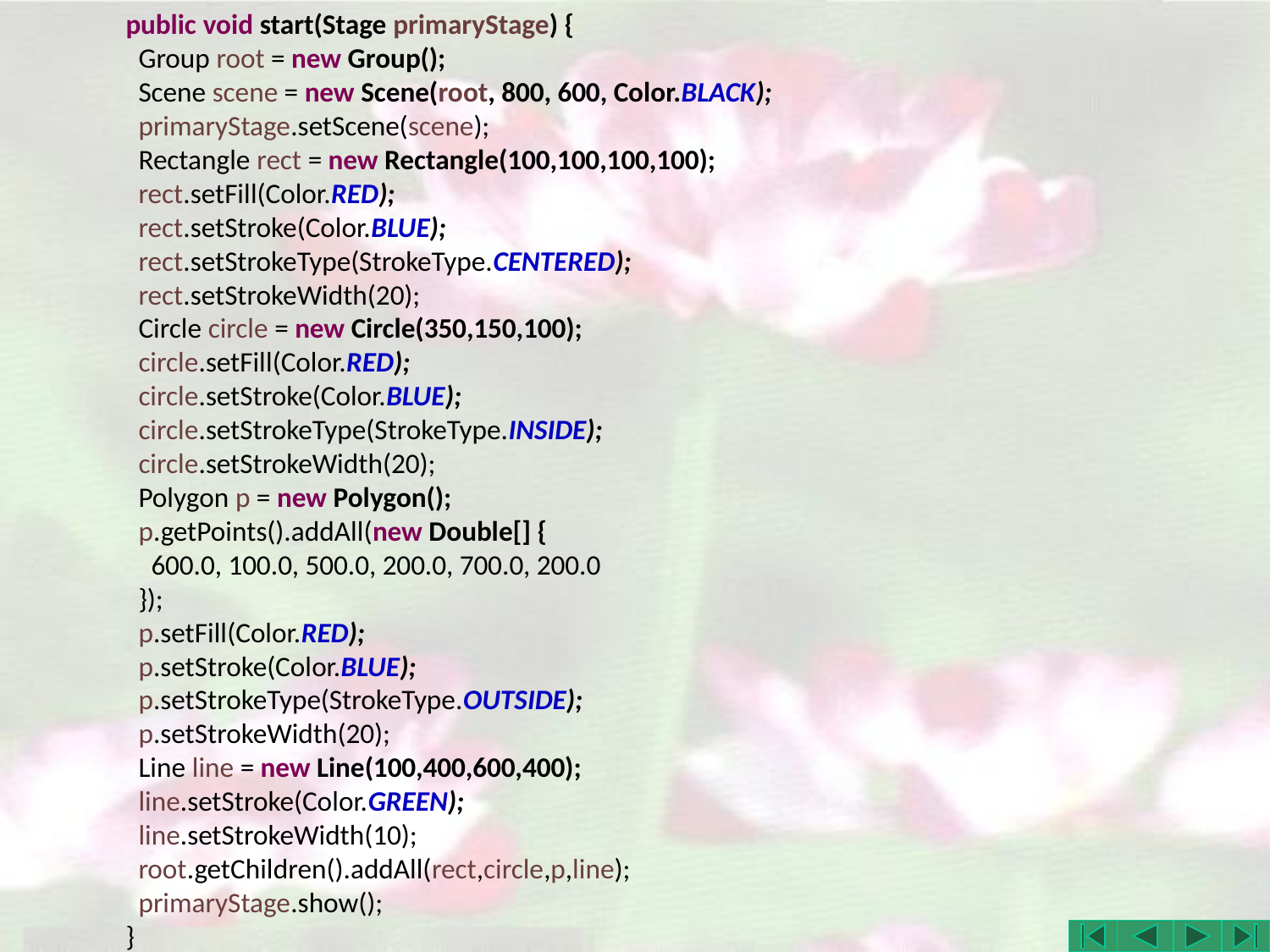

public void start(Stage primaryStage) {
  Group root = new Group();
  Scene scene = new Scene(root, 800, 600, Color.BLACK);
  primaryStage.setScene(scene);
  Rectangle rect = new Rectangle(100,100,100,100);
  rect.setFill(Color.RED);
  rect.setStroke(Color.BLUE);
  rect.setStrokeType(StrokeType.CENTERED);
  rect.setStrokeWidth(20);
  Circle circle = new Circle(350,150,100);
  circle.setFill(Color.RED);
  circle.setStroke(Color.BLUE);
  circle.setStrokeType(StrokeType.INSIDE);
  circle.setStrokeWidth(20);
  Polygon p = new Polygon();
  p.getPoints().addAll(new Double[] {
    600.0, 100.0, 500.0, 200.0, 700.0, 200.0
  });
  p.setFill(Color.RED);
  p.setStroke(Color.BLUE);
  p.setStrokeType(StrokeType.OUTSIDE);
  p.setStrokeWidth(20);
  Line line = new Line(100,400,600,400);
  line.setStroke(Color.GREEN);
  line.setStrokeWidth(10);
  root.getChildren().addAll(rect,circle,p,line);
  primaryStage.show();
}